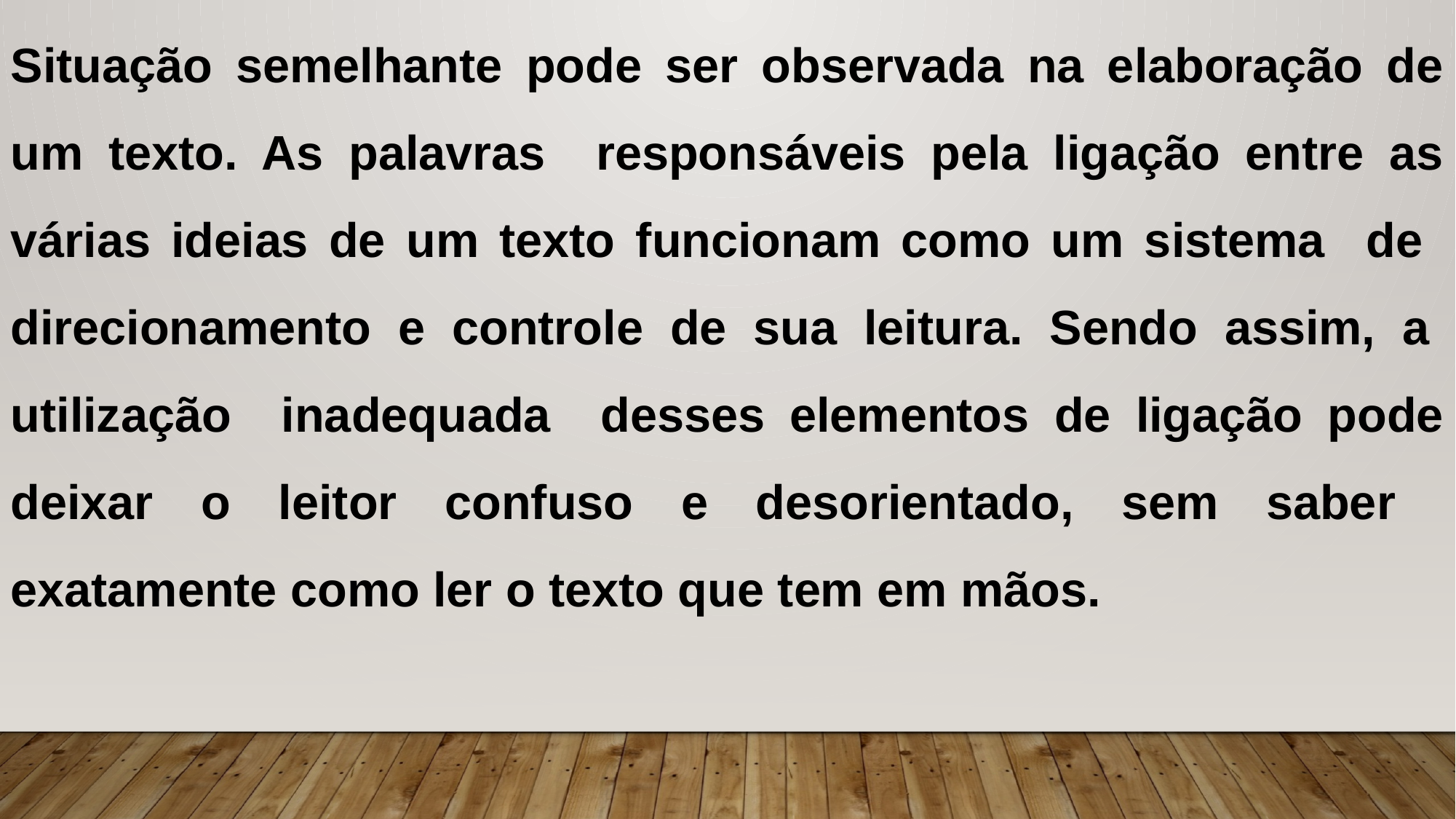

Situação semelhante pode ser observada na elaboração de um texto. As palavras  responsáveis pela ligação entre as várias ideias de um texto funcionam como um sistema  de  direcionamento  e  controle  de  sua  leitura.  Sendo  assim,  a  utilização  inadequada  desses elementos de ligação pode deixar o leitor confuso e desorientado, sem saber  exatamente como ler o texto que tem em mãos.